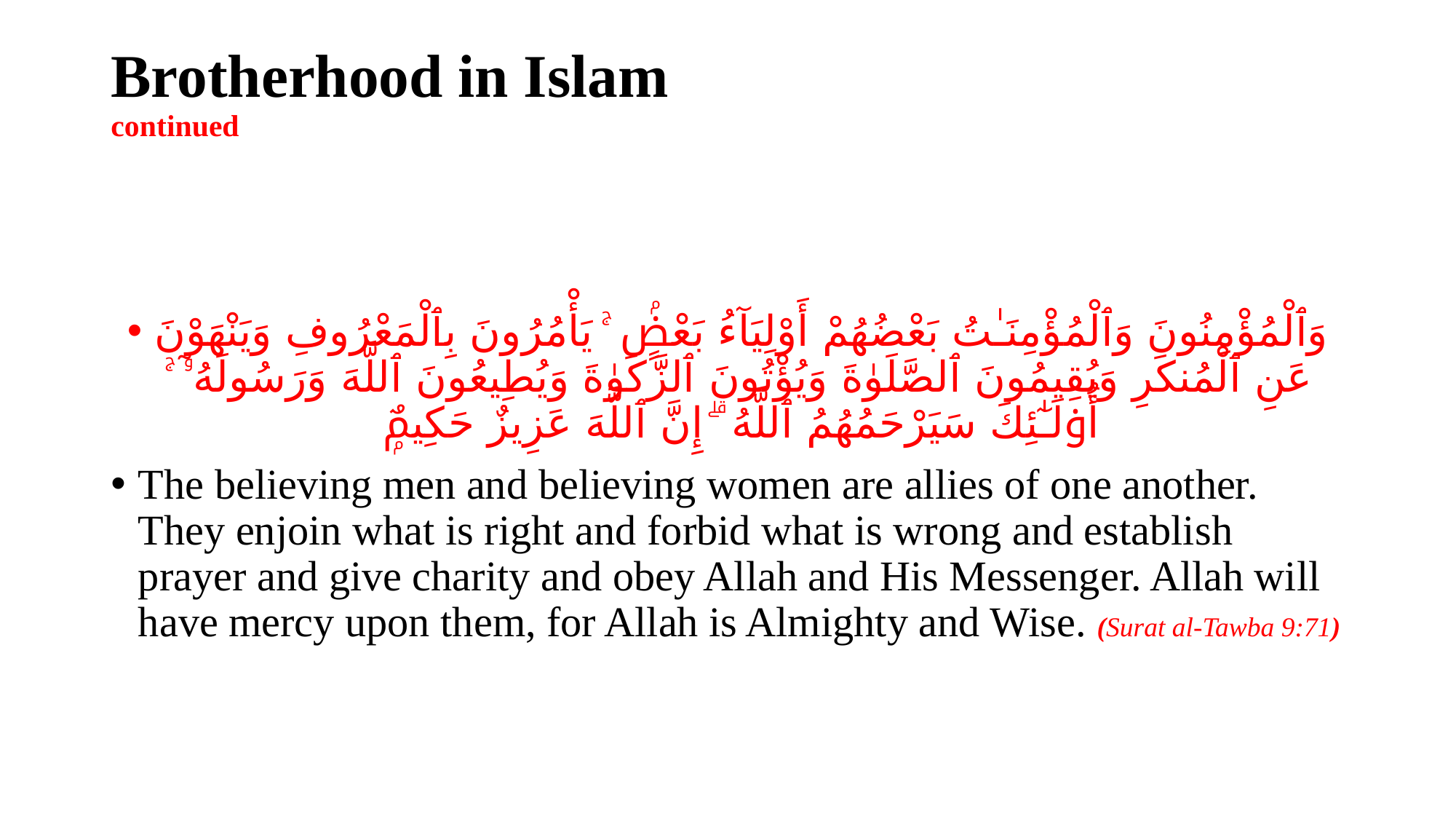

# Brotherhood in Islam continued
وَٱلْمُؤْمِنُونَ وَٱلْمُؤْمِنَـٰتُ بَعْضُهُمْ أَوْلِيَآءُ بَعْضٍۢ ۚ يَأْمُرُونَ بِٱلْمَعْرُوفِ وَيَنْهَوْنَ عَنِ ٱلْمُنكَرِ وَيُقِيمُونَ ٱلصَّلَوٰةَ وَيُؤْتُونَ ٱلزَّكَوٰةَ وَيُطِيعُونَ ٱللَّهَ وَرَسُولَهُۥٓ ۚ أُو۟لَـٰٓئِكَ سَيَرْحَمُهُمُ ٱللَّهُ ۗ إِنَّ ٱللَّهَ عَزِيزٌ حَكِيمٌۭ
The believing men and believing women are allies of one another. They enjoin what is right and forbid what is wrong and establish prayer and give charity and obey Allah and His Messenger. Allah will have mercy upon them, for Allah is Almighty and Wise. (Surat al-Tawba 9:71)